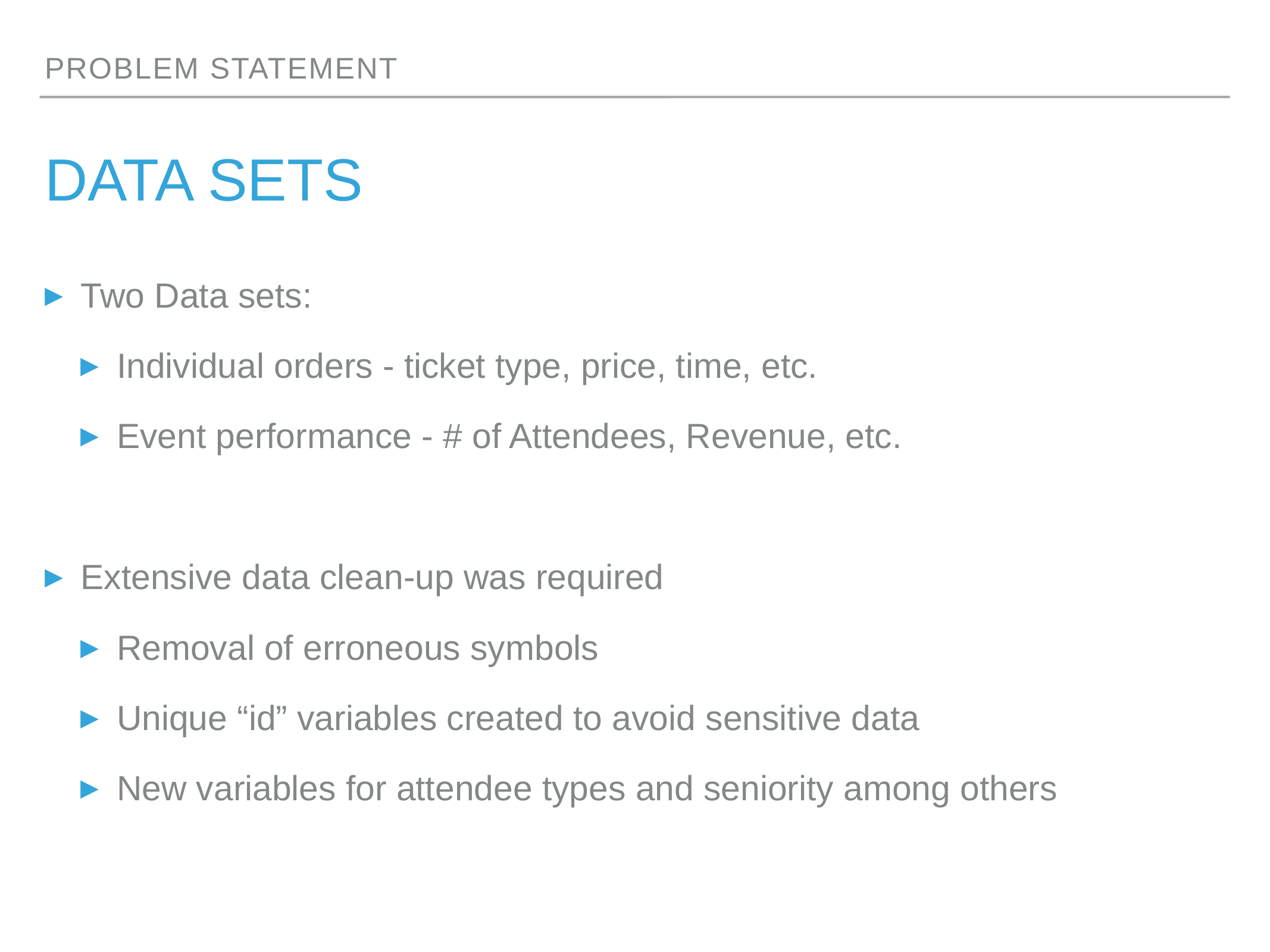

Problem statement
# Data Sets
Two Data sets:
Individual orders - ticket type, price, time, etc.
Event performance - # of Attendees, Revenue, etc.

Extensive data clean-up was required
Removal of erroneous symbols
Unique “id” variables created to avoid sensitive data
New variables for attendee types and seniority among others